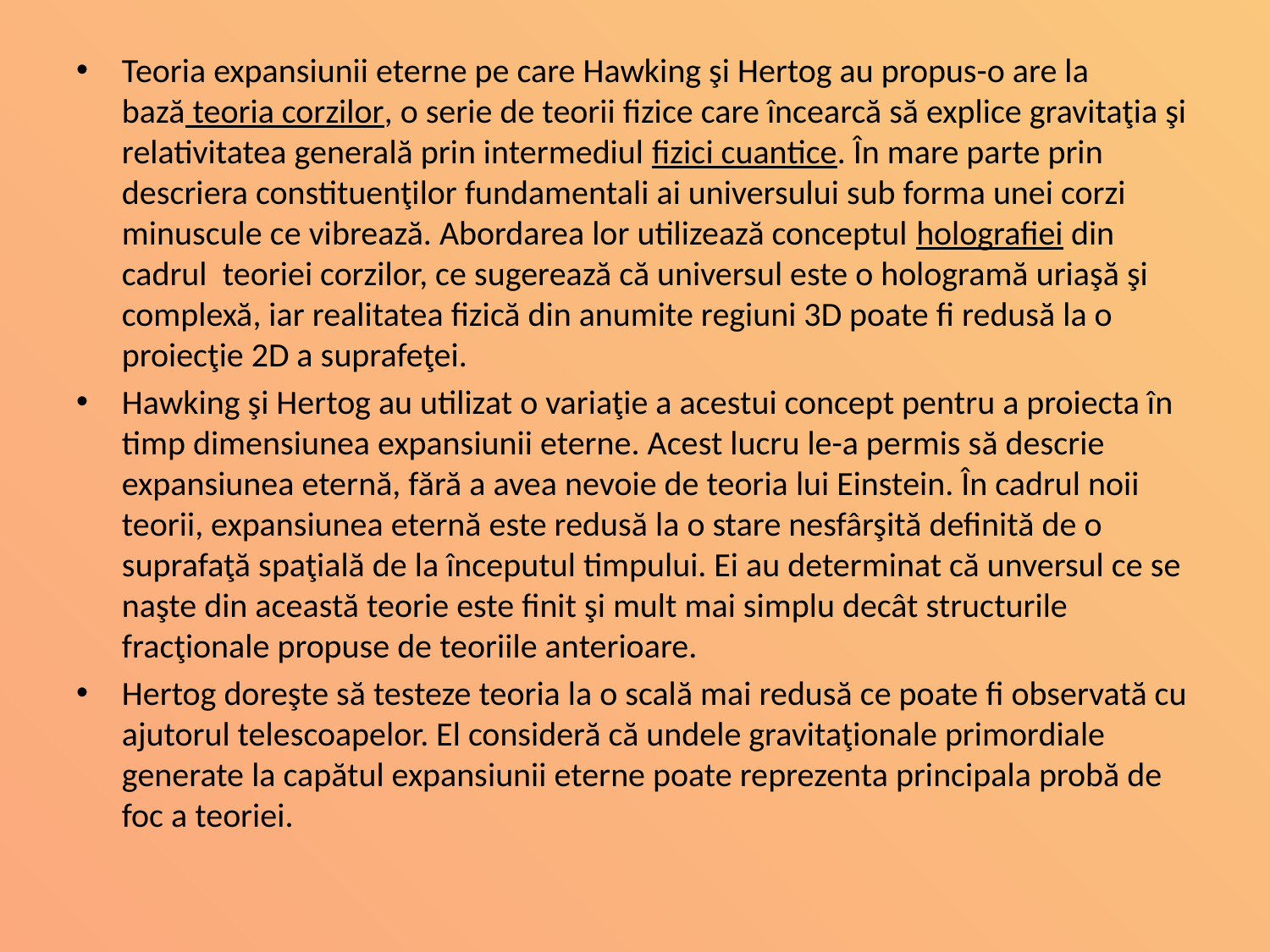

Teoria expansiunii eterne pe care Hawking şi Hertog au propus-o are la bază teoria corzilor, o serie de teorii fizice care încearcă să explice gravitaţia şi relativitatea generală prin intermediul fizici cuantice. În mare parte prin descriera constituenţilor fundamentali ai universului sub forma unei corzi minuscule ce vibrează. Abordarea lor utilizează conceptul holografiei din cadrul  teoriei corzilor, ce sugerează că universul este o hologramă uriaşă şi complexă, iar realitatea fizică din anumite regiuni 3D poate fi redusă la o proiecţie 2D a suprafeţei.
Hawking şi Hertog au utilizat o variaţie a acestui concept pentru a proiecta în timp dimensiunea expansiunii eterne. Acest lucru le-a permis să descrie expansiunea eternă, fără a avea nevoie de teoria lui Einstein. În cadrul noii teorii, expansiunea eternă este redusă la o stare nesfârşită definită de o suprafaţă spaţială de la începutul timpului. Ei au determinat că unversul ce se naşte din această teorie este finit şi mult mai simplu decât structurile fracţionale propuse de teoriile anterioare.
Hertog doreşte să testeze teoria la o scală mai redusă ce poate fi observată cu ajutorul telescoapelor. El consideră că undele gravitaţionale primordiale generate la capătul expansiunii eterne poate reprezenta principala probă de foc a teoriei.